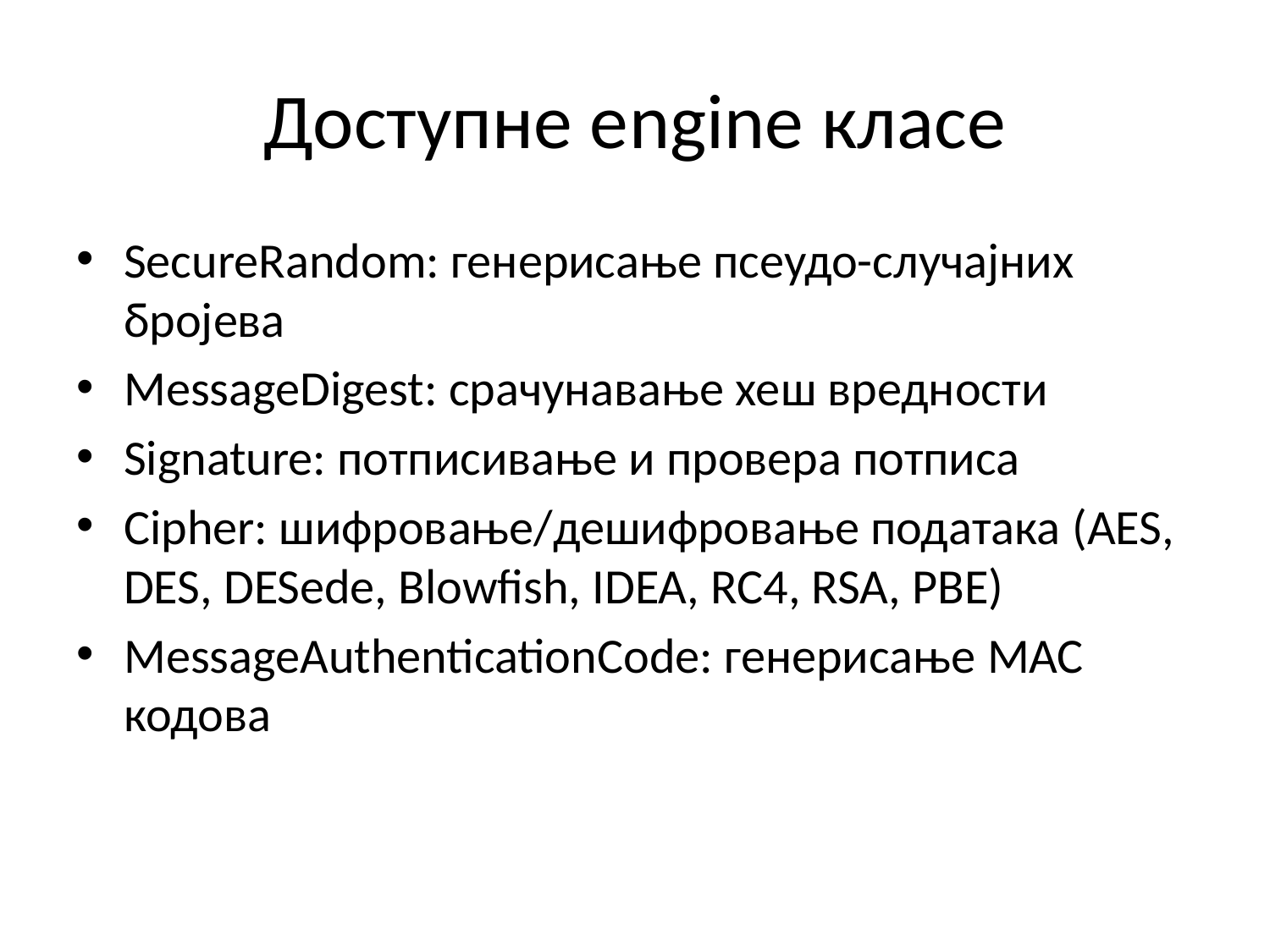

# Доступне еngine класе
SecureRandom: генерисање псеудо-случајних бројева
MessageDigest: срачунавање хеш вредности
Signature: потписивање и провера потписа
Cipher: шифровање/дешифровање података (AES, DES, DESede, Blowfish, IDEA, RC4, RSA, PBE)
MessageAuthenticationCode: генерисање MAC кодова